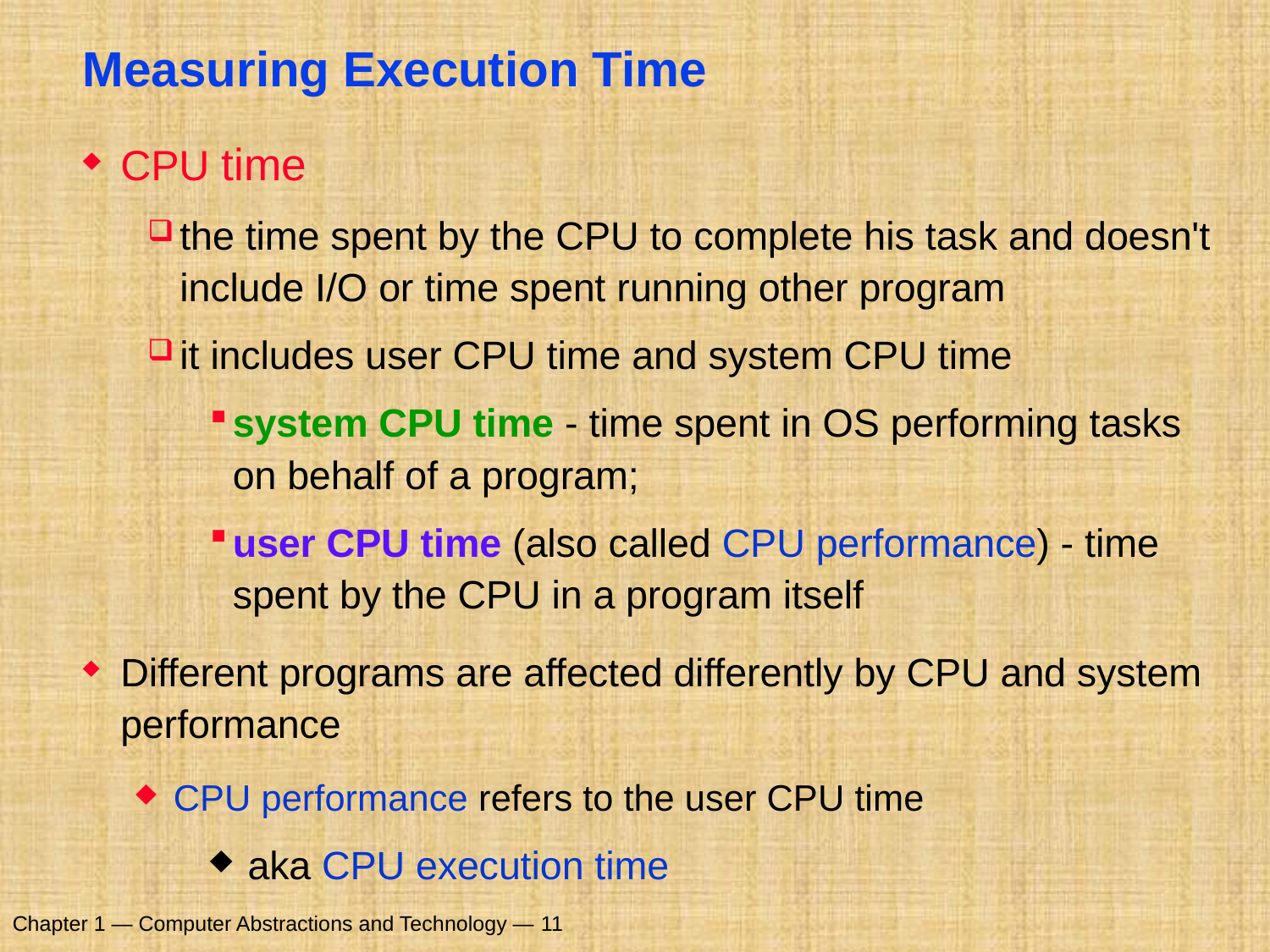

# Measuring Execution Time
CPU time
the time spent by the CPU to complete his task and doesn't include I/O or time spent running other program
it includes user CPU time and system CPU time
system CPU time - time spent in OS performing tasks on behalf of a program;
user CPU time (also called CPU performance) - time spent by the CPU in a program itself
Different programs are affected differently by CPU and system performance
CPU performance refers to the user CPU time
aka CPU execution time
Chapter 1 — Computer Abstractions and Technology — 11